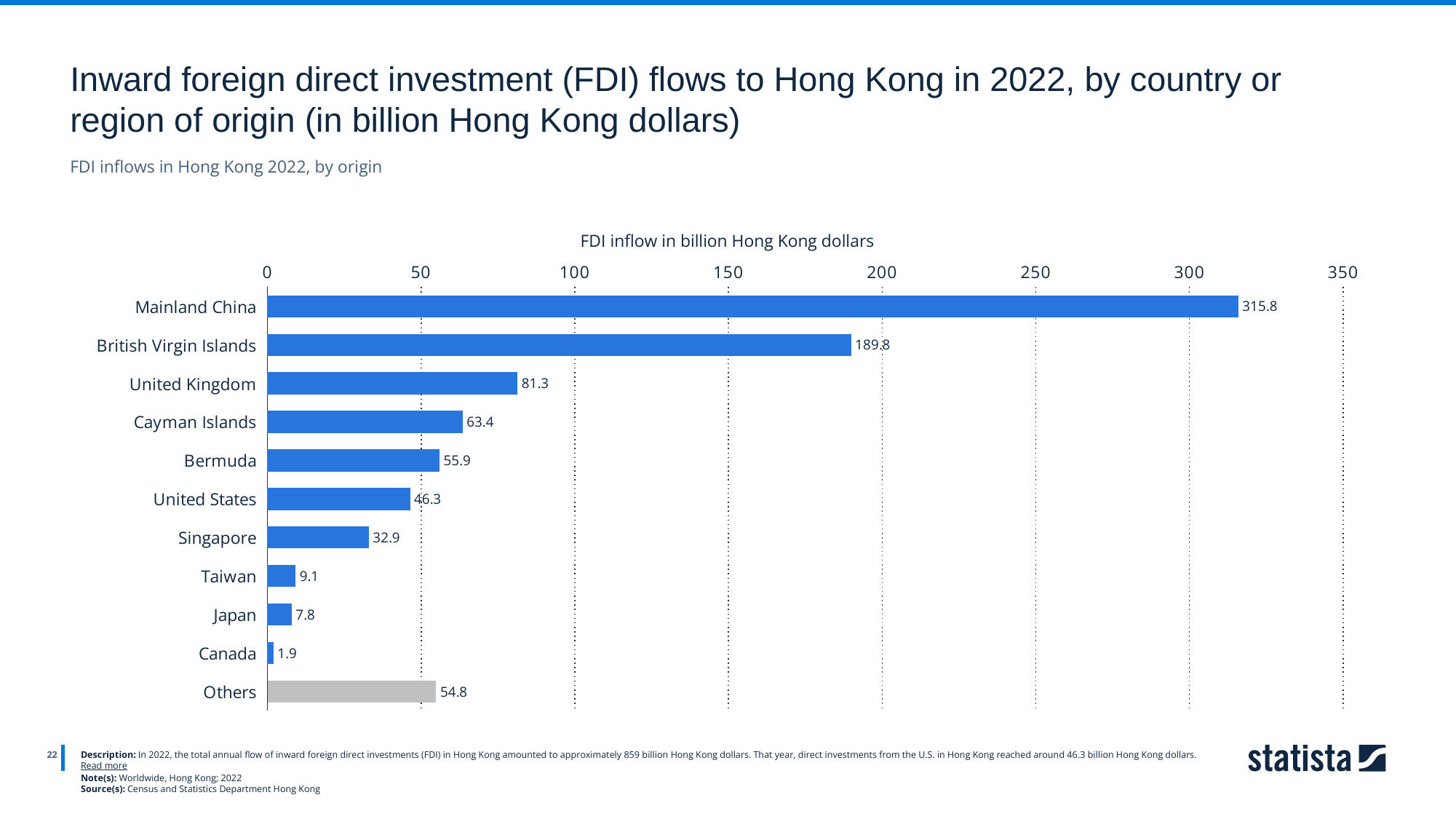

Inward foreign direct investment (FDI) flows to Hong Kong in 2022, by country or region of origin (in billion Hong Kong dollars)
FDI inflows in Hong Kong 2022, by origin
FDI inflow in billion Hong Kong dollars

### Chart

| Category | 2022 |
|---|---|
| Mainland China | 315.8 |
| British Virgin Islands | 189.8 |
| United Kingdom | 81.3 |
| Cayman Islands | 63.4 |
| Bermuda | 55.9 |
| United States | 46.3 |
| Singapore | 32.9 |
| Taiwan | 9.1 |
| Japan | 7.8 |
| Canada | 1.9 |
| Others | 54.8 |
22
Description: In 2022, the total annual flow of inward foreign direct investments (FDI) in Hong Kong amounted to approximately 859 billion Hong Kong dollars. That year, direct investments from the U.S. in Hong Kong reached around 46.3 billion Hong Kong dollars. Read more
Note(s): Worldwide, Hong Kong; 2022
Source(s): Census and Statistics Department Hong Kong